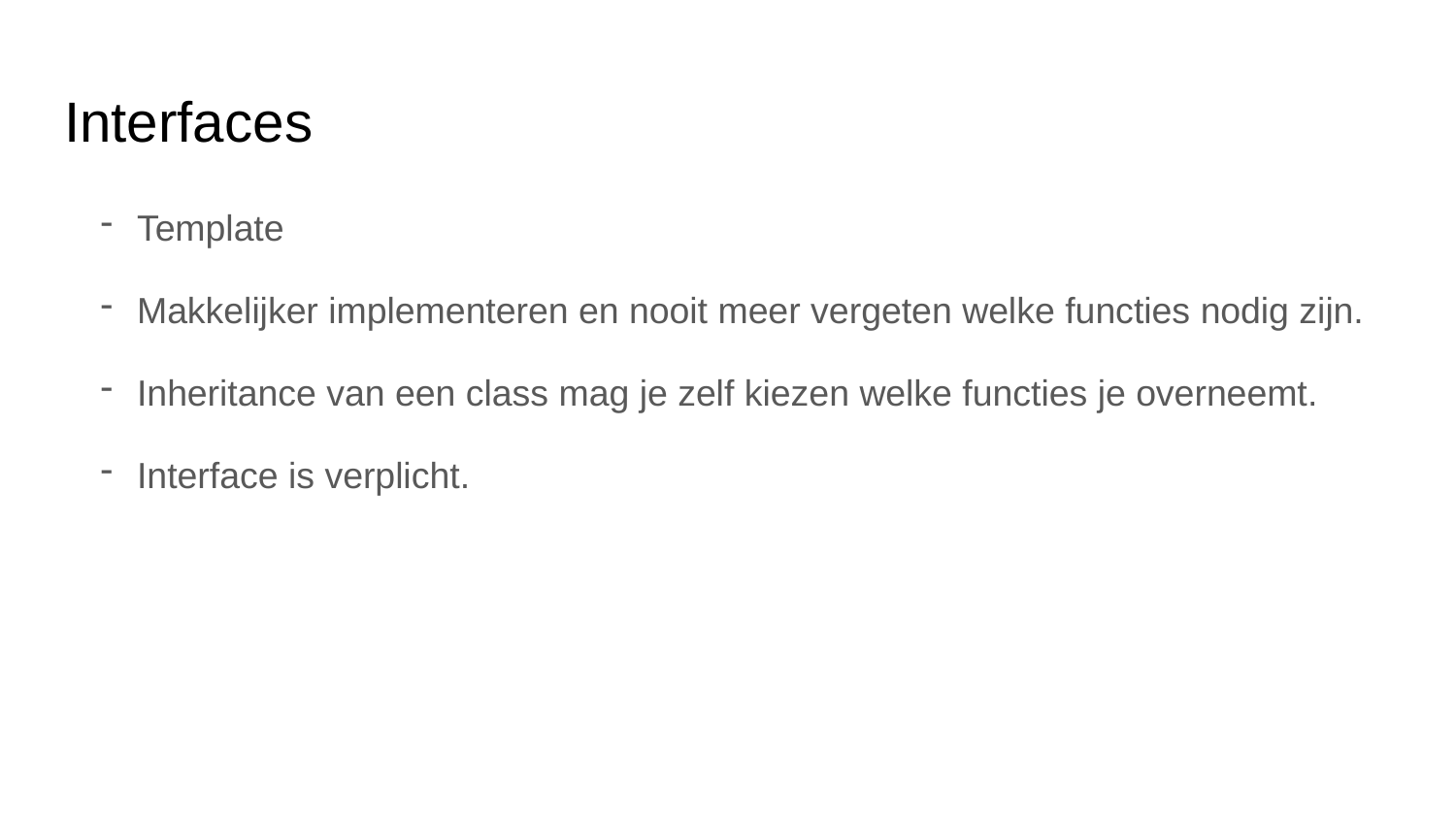

# Interfaces
Template
Makkelijker implementeren en nooit meer vergeten welke functies nodig zijn.
Inheritance van een class mag je zelf kiezen welke functies je overneemt.
Interface is verplicht.